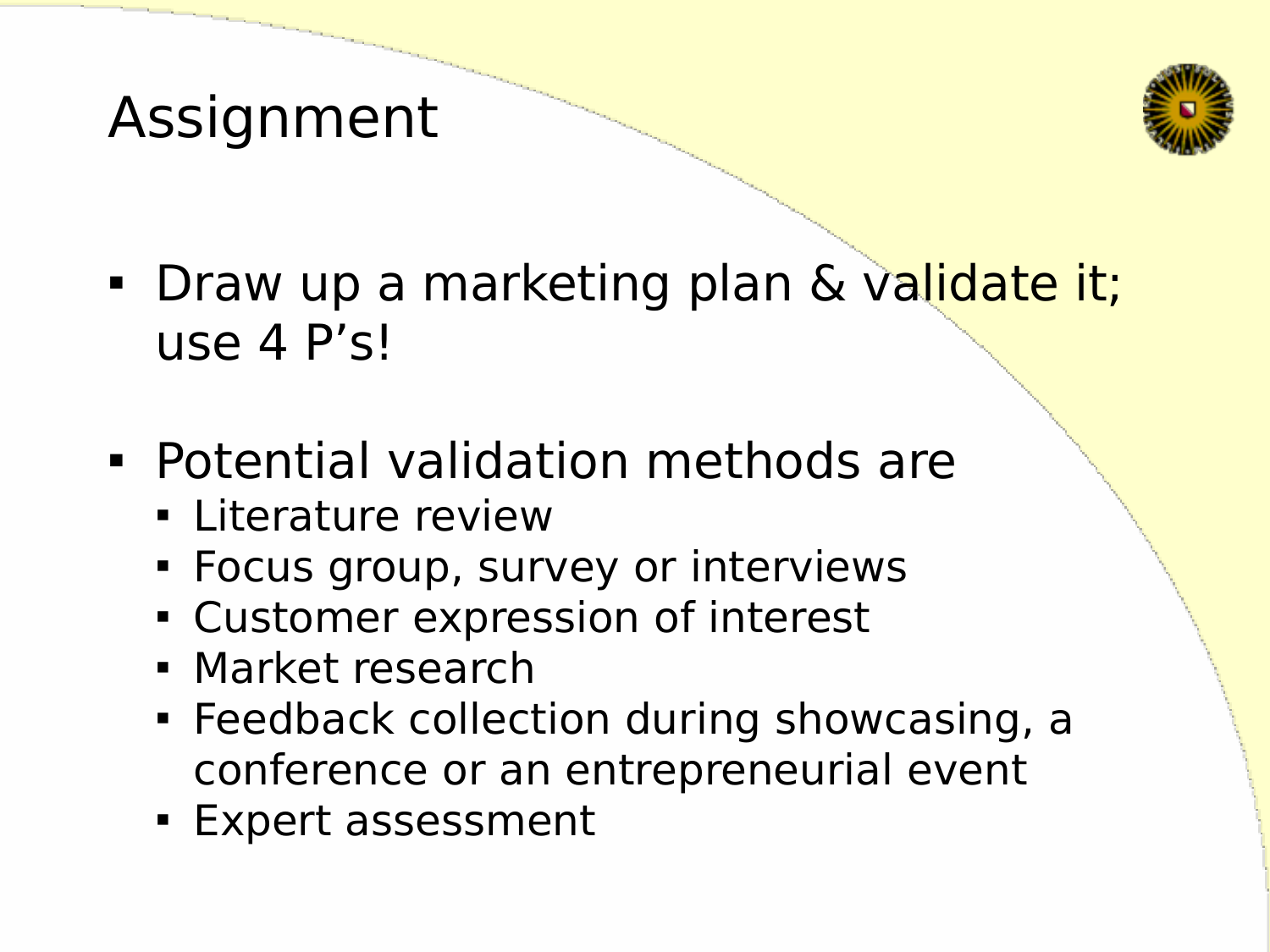

Assignment

Draw up a marketing plan & validate it; use 4 P’s!

Potential validation methods are
Literature review
Focus group, survey or interviews
Customer expression of interest
Market research
Feedback collection during showcasing, a conference or an entrepreneurial event
Expert assessment